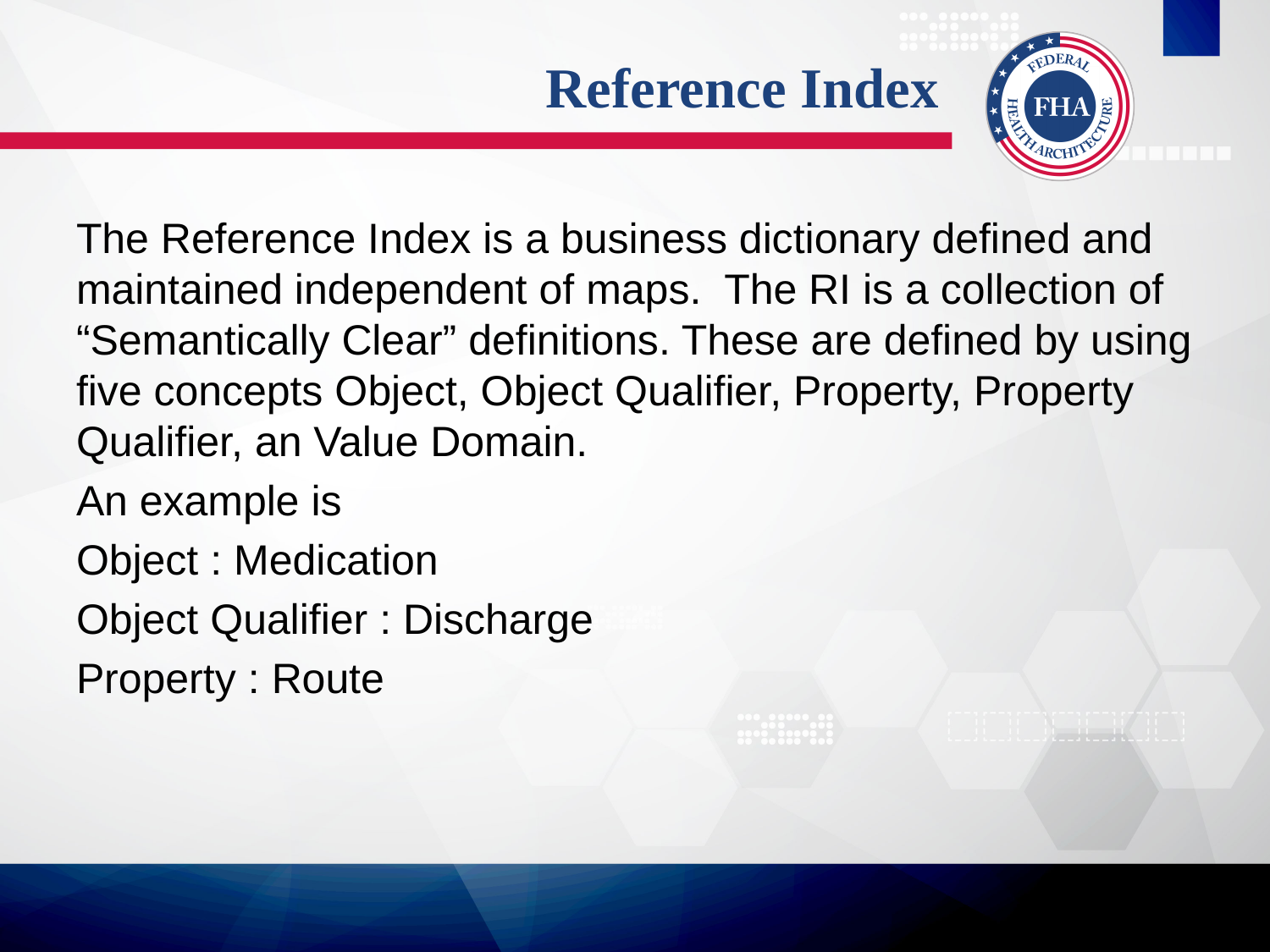

# Reference Index
The Reference Index is a business dictionary defined and maintained independent of maps.  The RI is a collection of “Semantically Clear” definitions. These are defined by using five concepts Object, Object Qualifier, Property, Property Qualifier, an Value Domain.
An example is
Object : Medication
Object Qualifier : Discharge
Property : Route